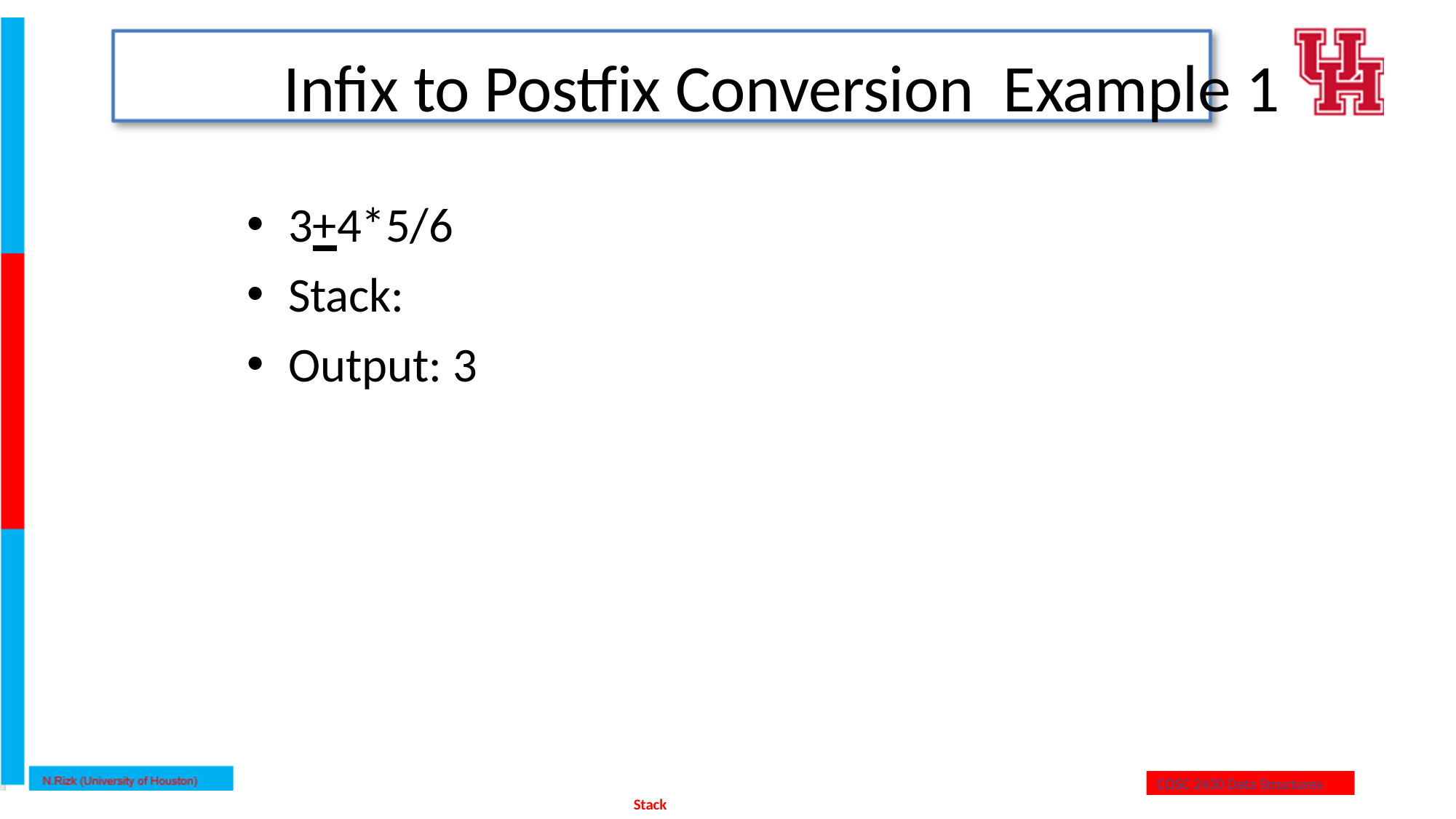

# Infix to Postfix Conversion  Example 1
3+4*5/6
Stack:
Output: 3